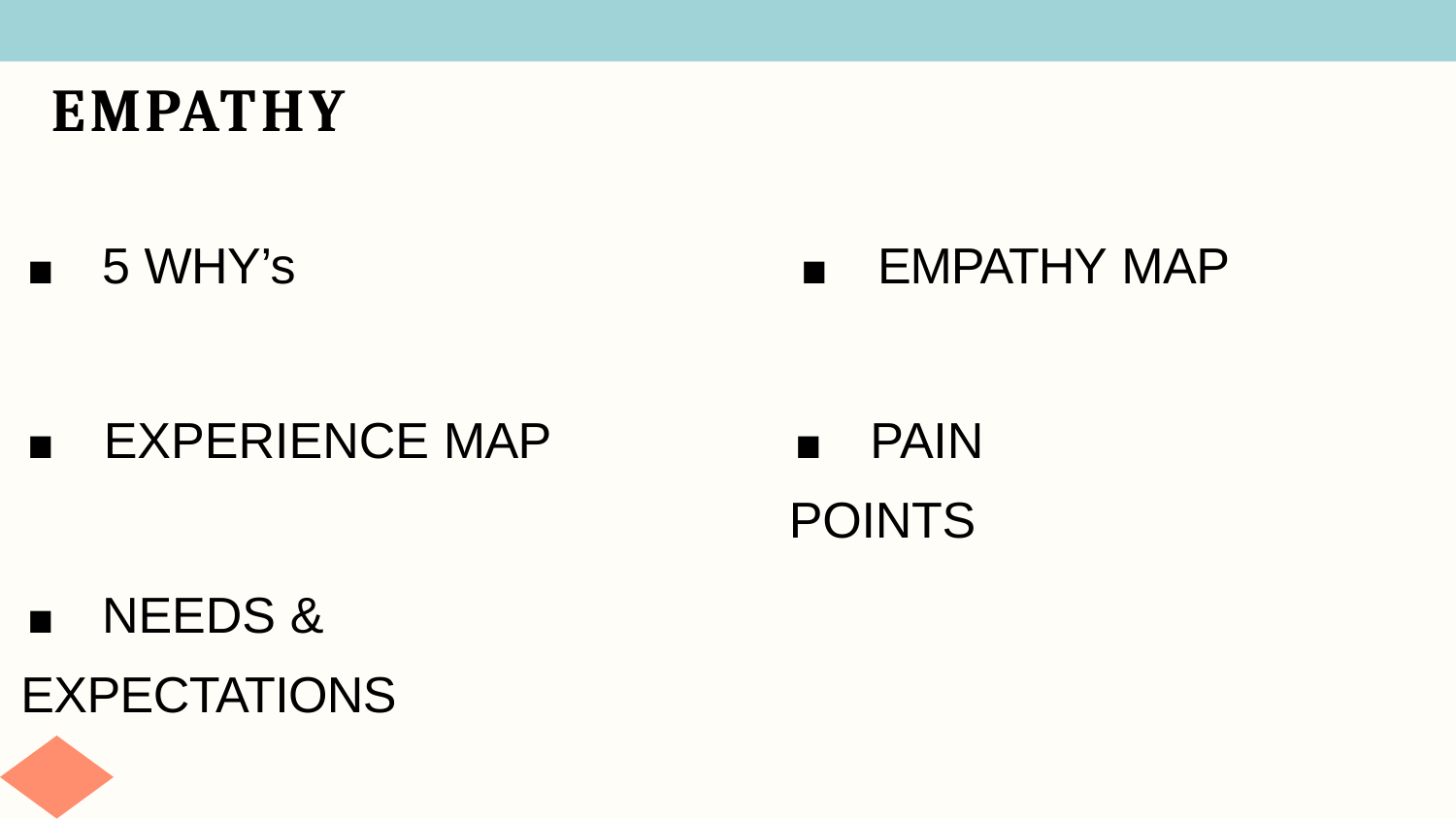

# EMPATHY
. 5 WHY’s
.	EMPATHY MAP
.	EXPERIENCE MAP
. PAIN POINTS
. NEEDS & EXPECTATIONS